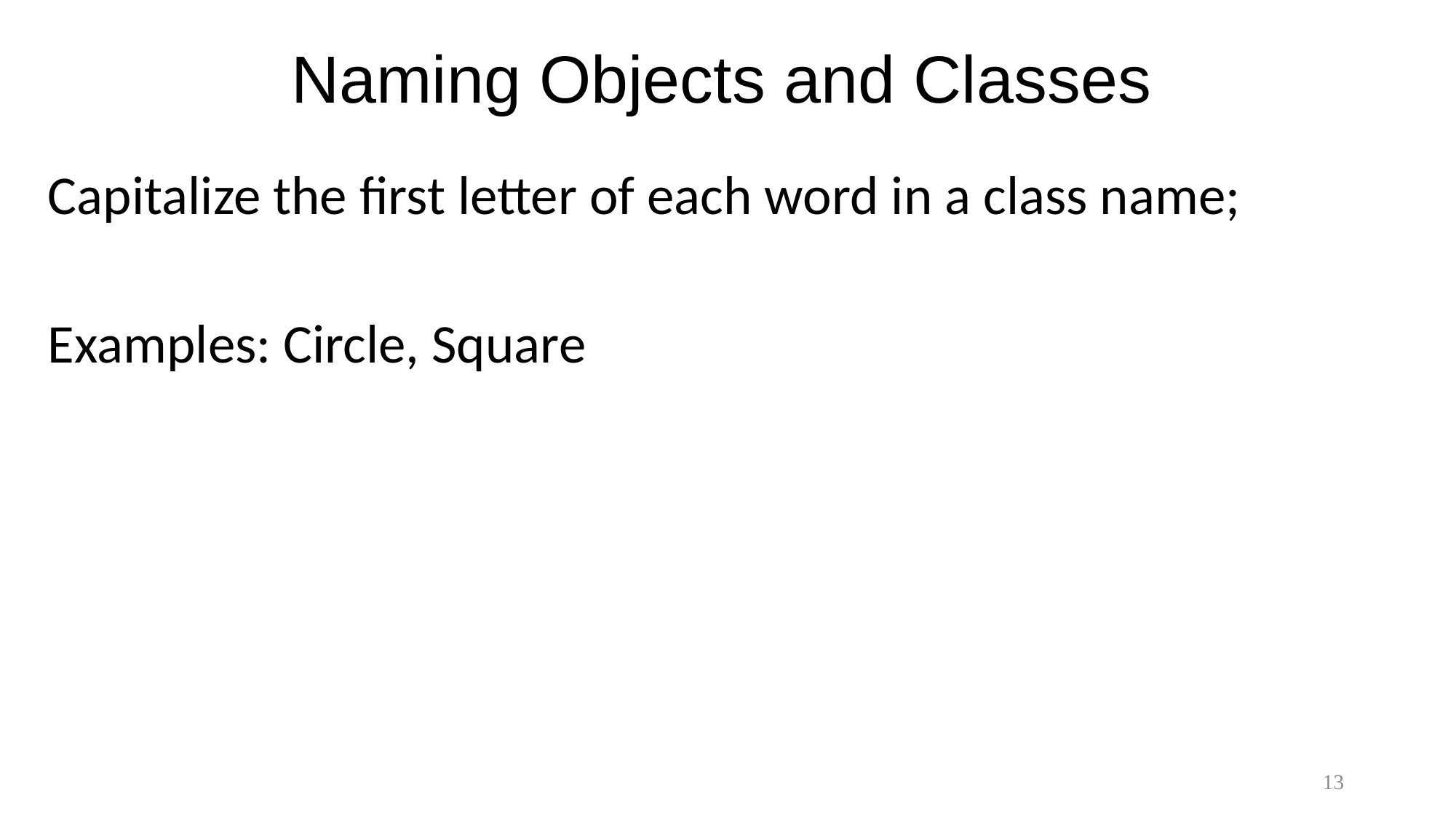

# Naming Objects and Classes
Capitalize the first letter of each word in a class name;

Examples: Circle, Square

13